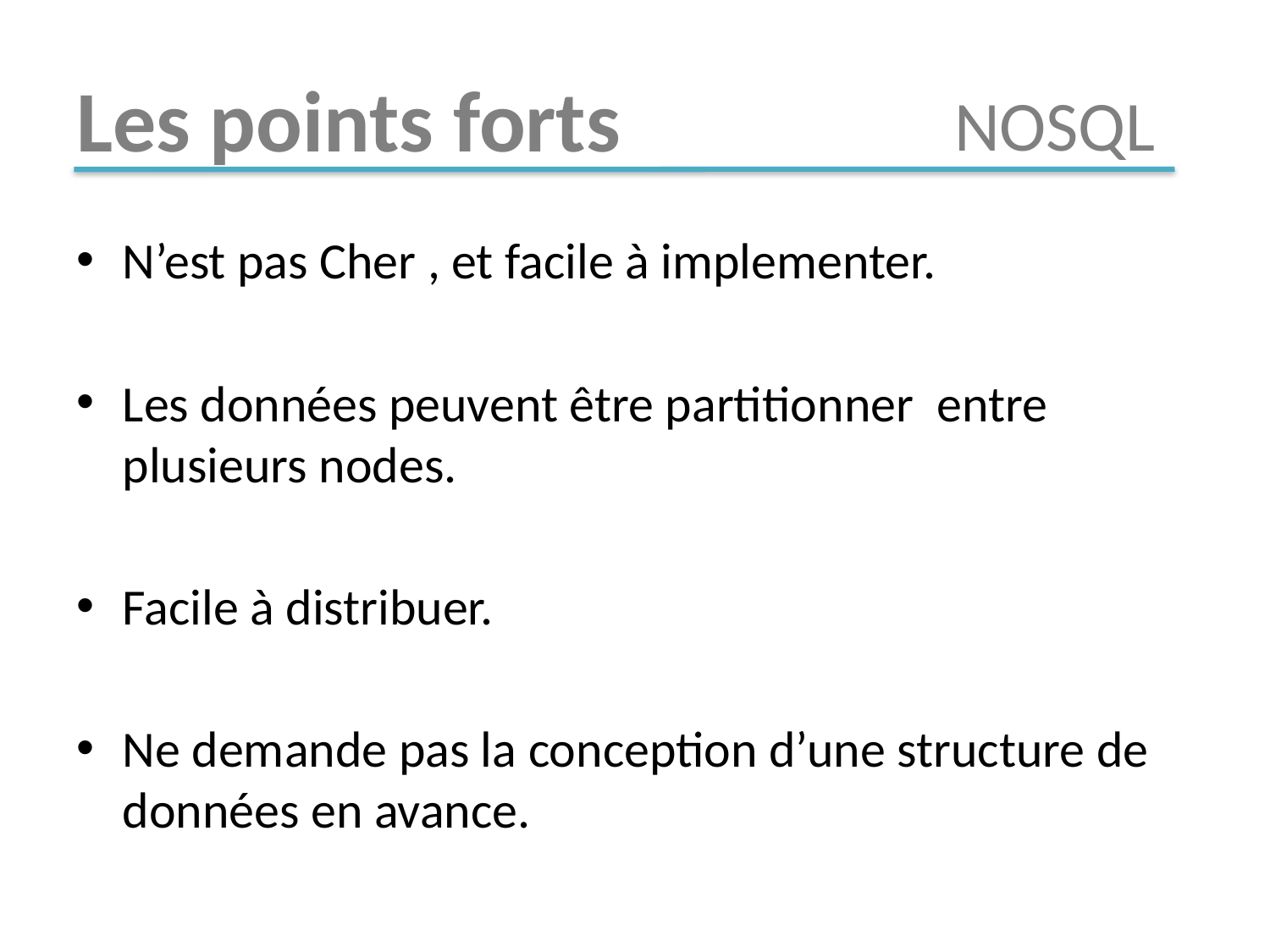

# Les points forts
NOSQL
N’est pas Cher , et facile à implementer.

Les données peuvent être partitionner  entre plusieurs nodes.

Facile à distribuer.

Ne demande pas la conception d’une structure de données en avance.